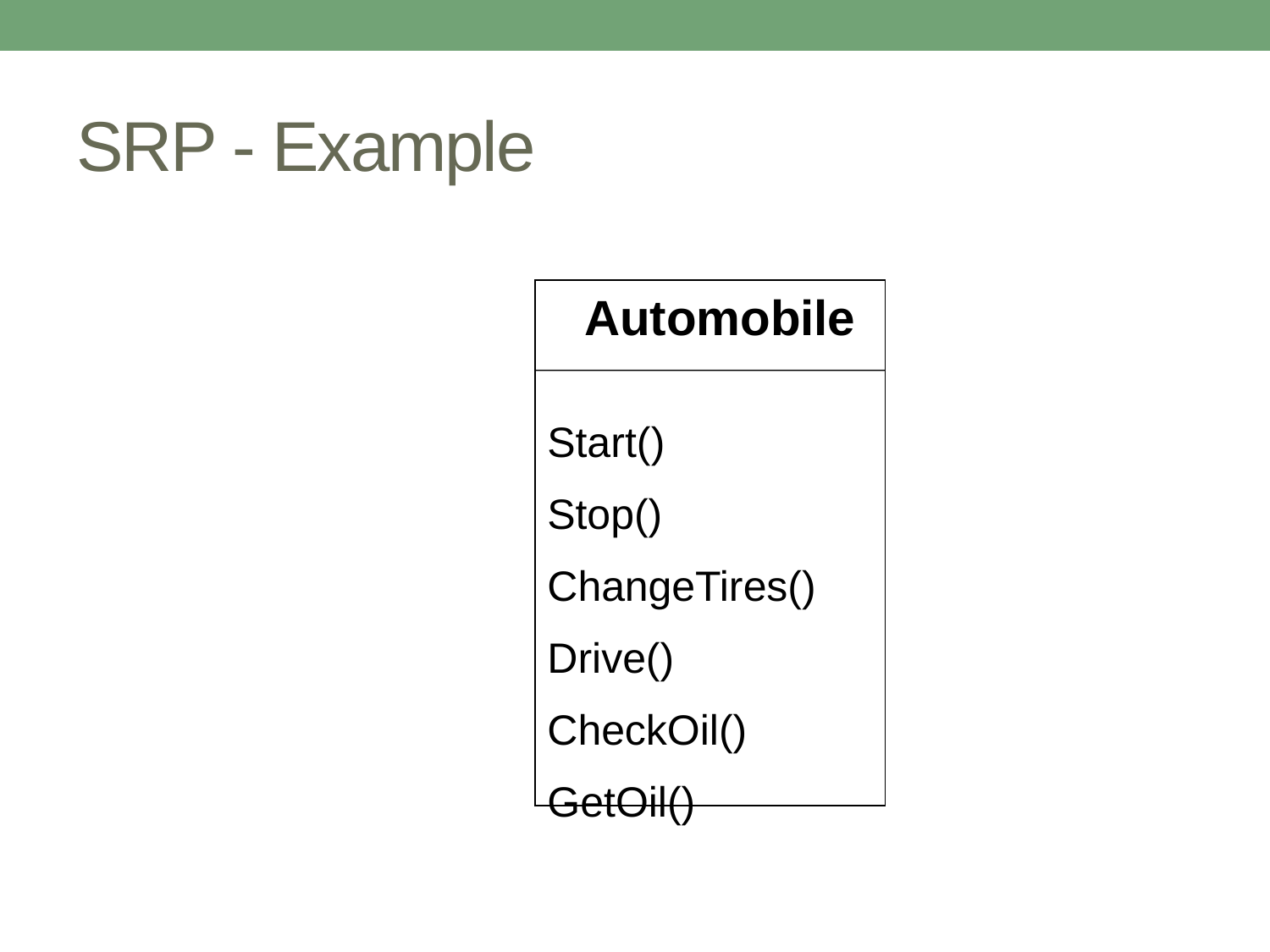

# SRP - Example

  Automobile

Start()
Stop()
ChangeTires()
Drive()
CheckOil()
GetOil()